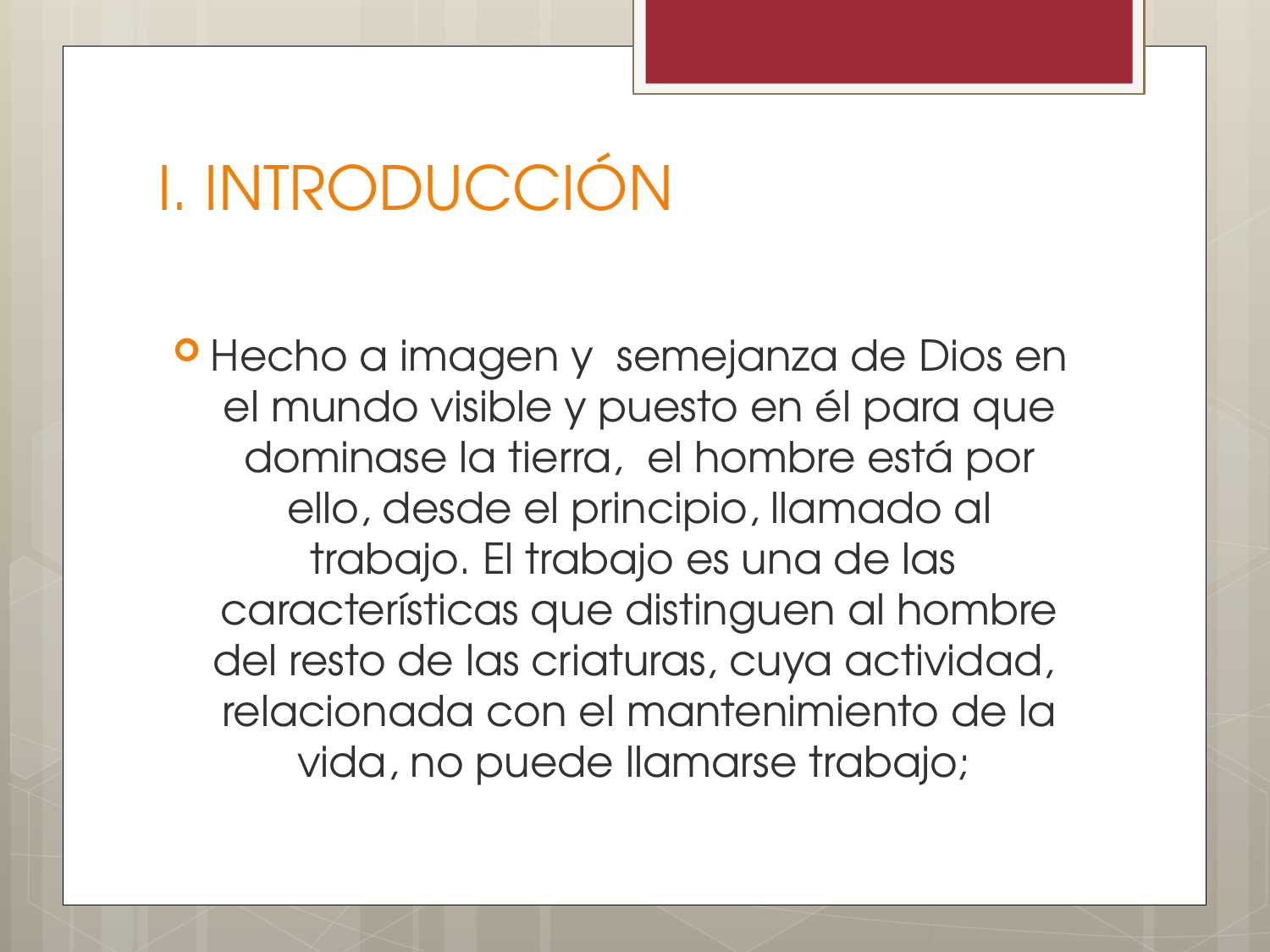

# I. INTRODUCCIÓN
Hecho a imagen y  semejanza de Dios en el mundo visible y puesto en él para que dominase la tierra,  el hombre está por ello, desde el principio, llamado al trabajo. El trabajo es una de las  características que distinguen al hombre del resto de las criaturas, cuya actividad,  relacionada con el mantenimiento de la vida, no puede llamarse trabajo;